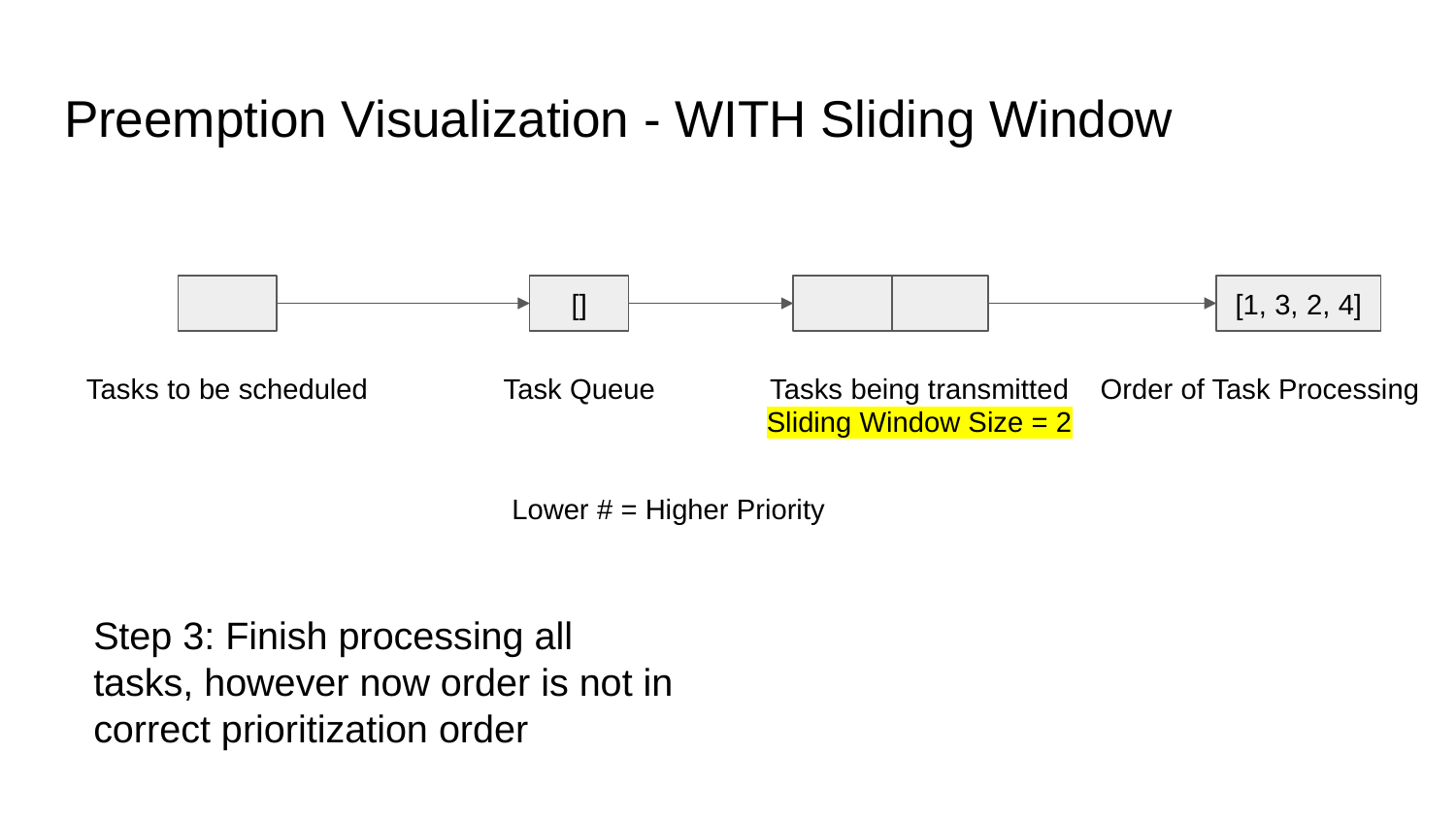

# Preemption Visualization - WITH Sliding Window

[]

[1, 3, 2, 4]
Tasks to be scheduled
Task Queue
Tasks being transmitted
Sliding Window Size = 2
Order of Task Processing
Lower # = Higher Priority
Step 3: Finish processing all tasks, however now order is not in correct prioritization order